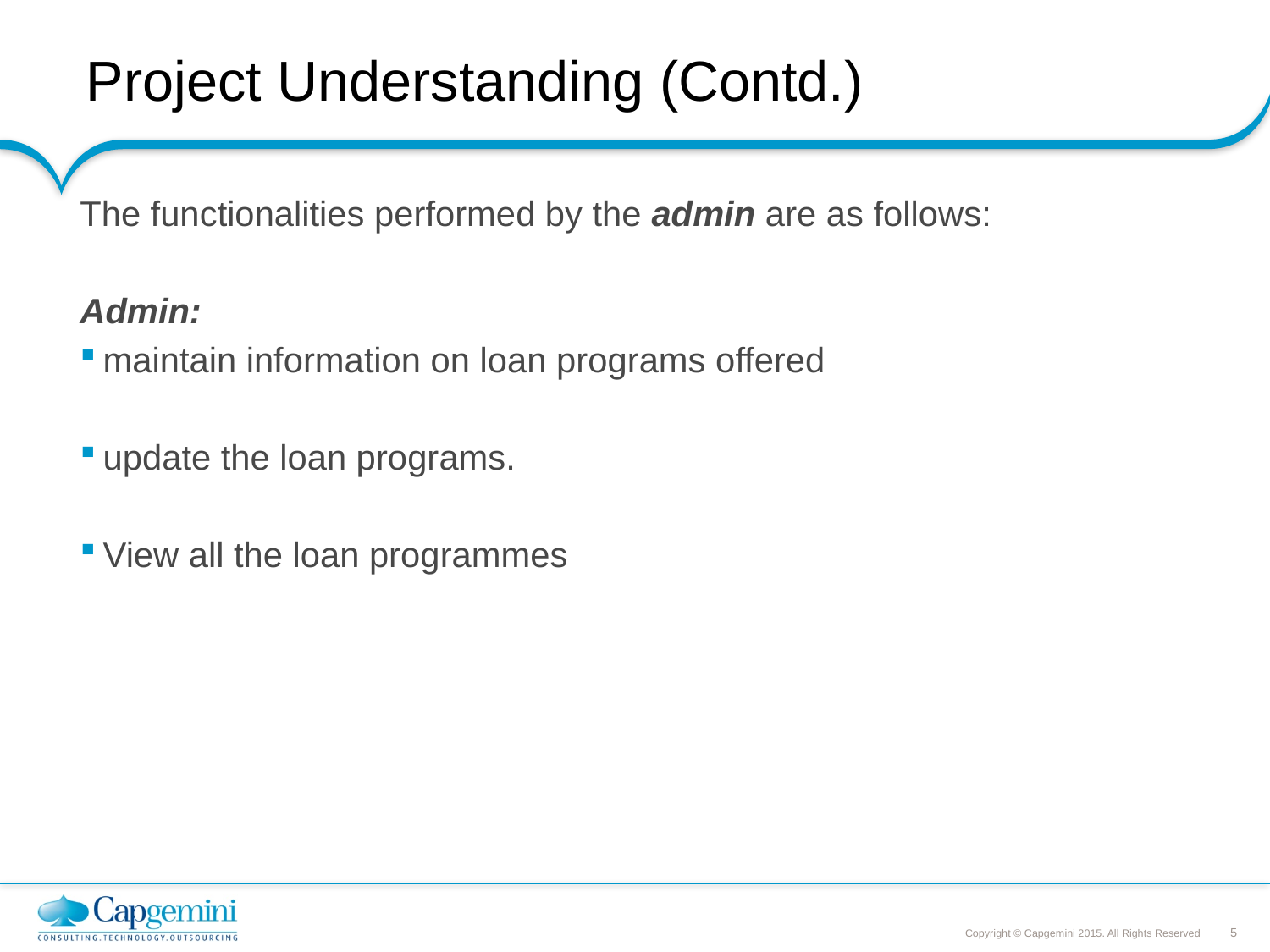

# Project Understanding (Contd.)
The functionalities performed by the admin are as follows:

Admin:
maintain information on loan programs offered

update the loan programs.

View all the loan programmes